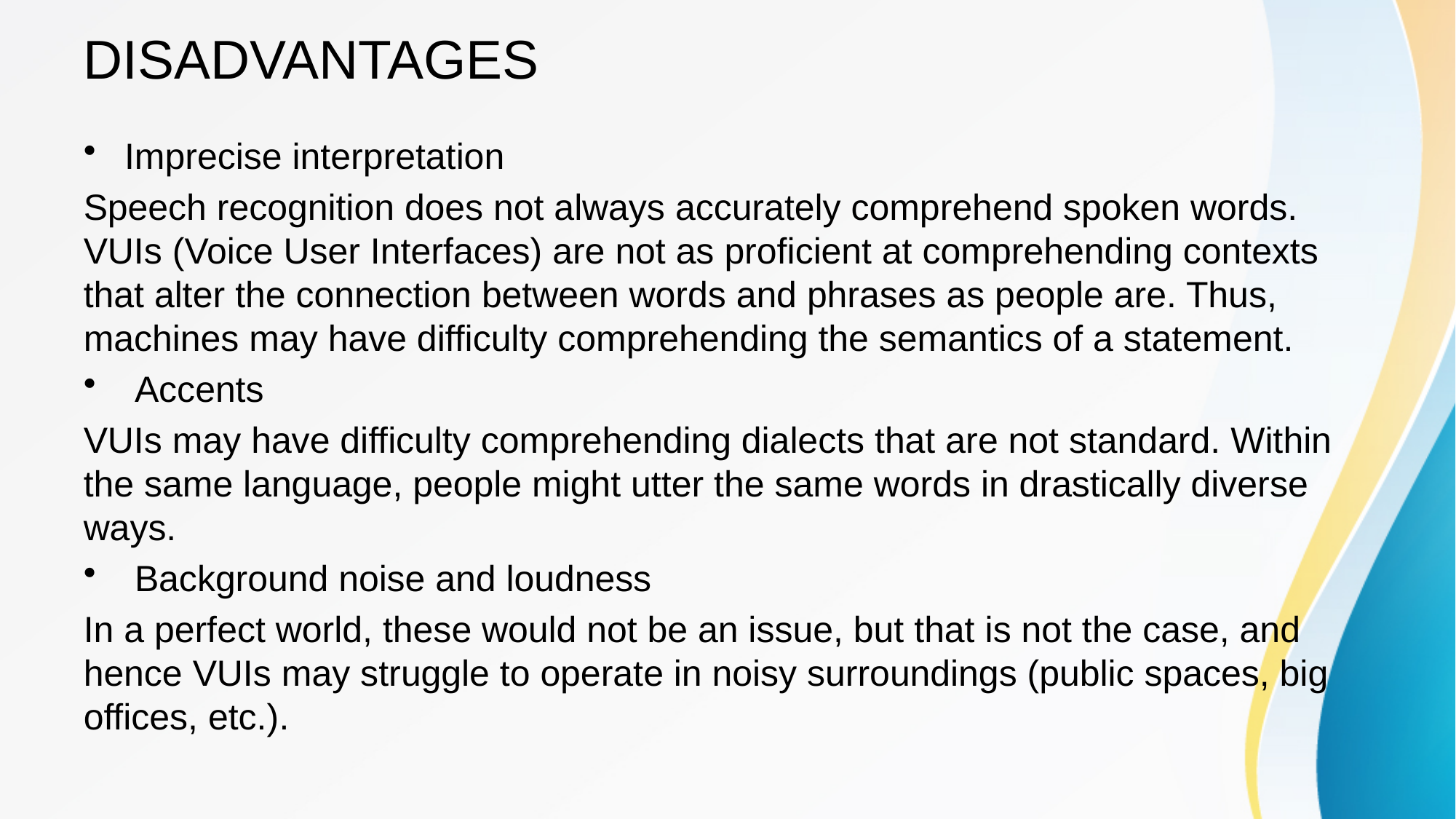

# DISADVANTAGES
Imprecise interpretation
Speech recognition does not always accurately comprehend spoken words. VUIs (Voice User Interfaces) are not as proficient at comprehending contexts that alter the connection between words and phrases as people are. Thus, machines may have difficulty comprehending the semantics of a statement.
 Accents
VUIs may have difficulty comprehending dialects that are not standard. Within the same language, people might utter the same words in drastically diverse ways.
 Background noise and loudness
In a perfect world, these would not be an issue, but that is not the case, and hence VUIs may struggle to operate in noisy surroundings (public spaces, big offices, etc.).